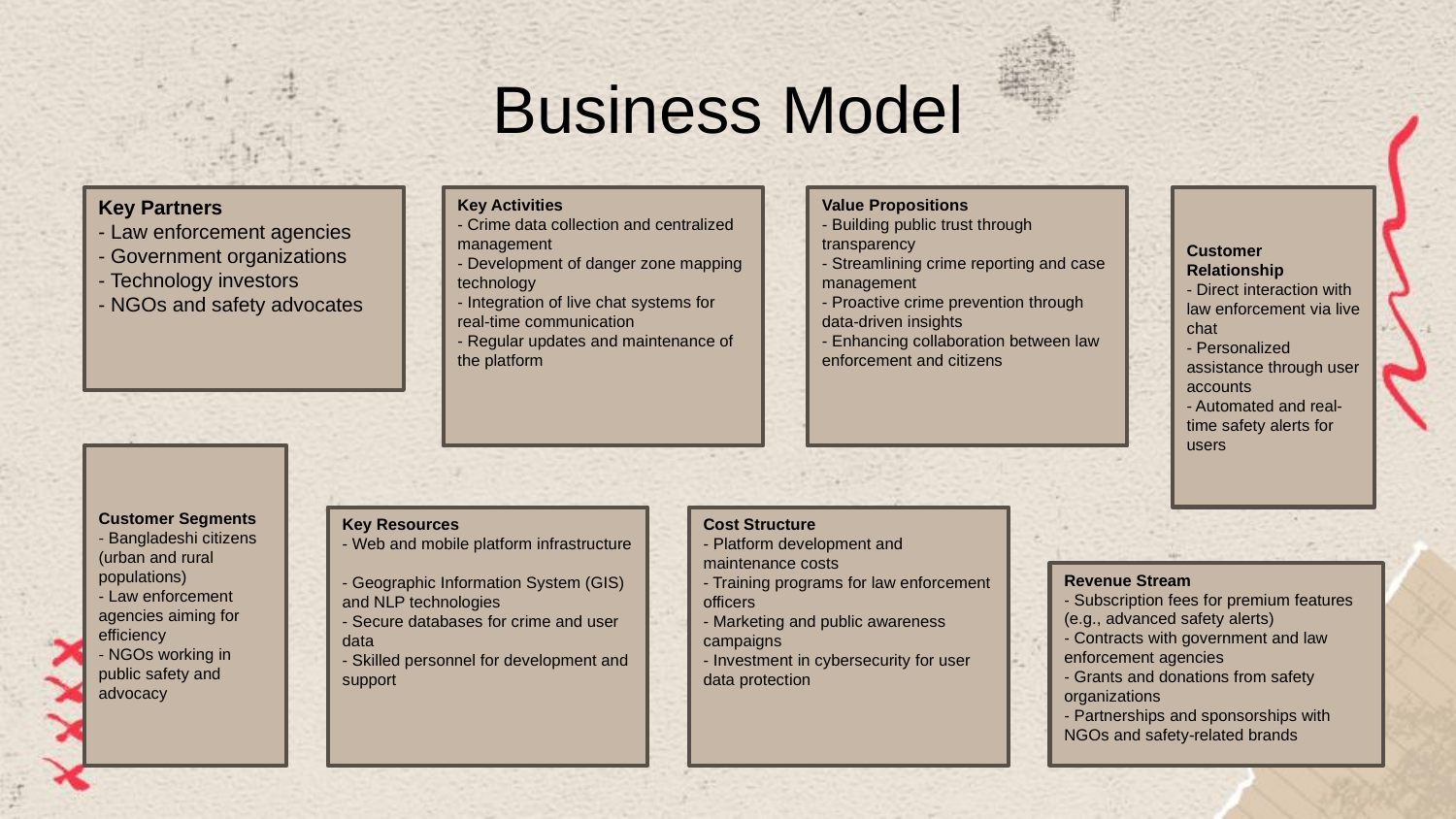

# Business Model
Key Partners
- Law enforcement agencies
- Government organizations
- Technology investors
- NGOs and safety advocates
Key Activities
- Crime data collection and centralized management
- Development of danger zone mapping technology
- Integration of live chat systems for real-time communication
- Regular updates and maintenance of the platform
Value Propositions
- Building public trust through transparency
- Streamlining crime reporting and case management
- Proactive crime prevention through data-driven insights
- Enhancing collaboration between law enforcement and citizens
Customer Relationship
- Direct interaction with law enforcement via live chat
- Personalized assistance through user accounts
- Automated and real-time safety alerts for users
Customer Segments
- Bangladeshi citizens (urban and rural populations)
- Law enforcement agencies aiming for efficiency
- NGOs working in public safety and advocacy
Cost Structure
- Platform development and maintenance costs
- Training programs for law enforcement officers
- Marketing and public awareness campaigns
- Investment in cybersecurity for user data protection
Key Resources
- Web and mobile platform infrastructure
- Geographic Information System (GIS) and NLP technologies
- Secure databases for crime and user data
- Skilled personnel for development and support
Revenue Stream
- Subscription fees for premium features (e.g., advanced safety alerts)
- Contracts with government and law enforcement agencies
- Grants and donations from safety organizations
- Partnerships and sponsorships with NGOs and safety-related brands